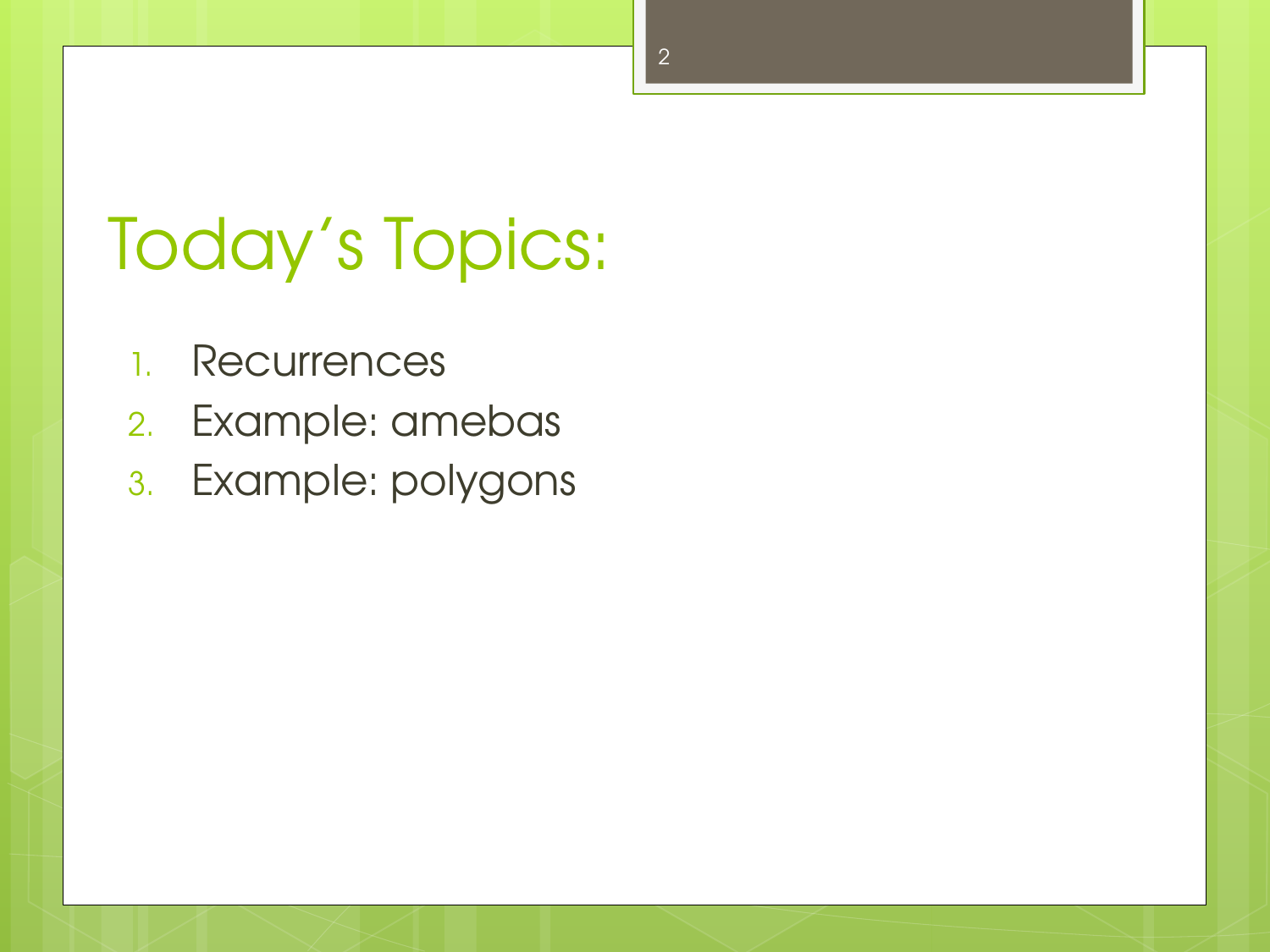

2
# Today’s Topics:
Recurrences
Example: amebas
Example: polygons